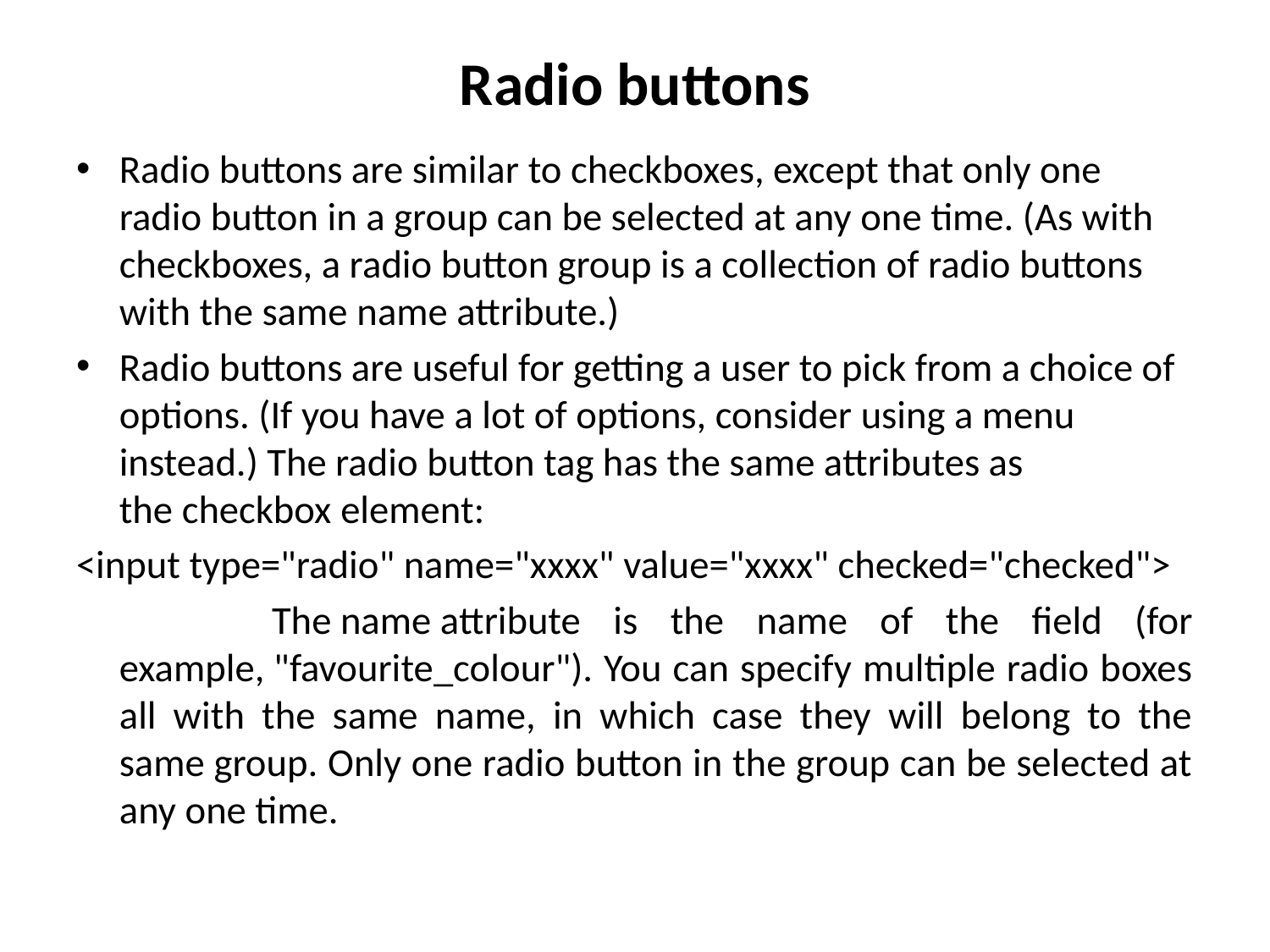

# Radio buttons
Radio buttons are similar to checkboxes, except that only one radio button in a group can be selected at any one time. (As with checkboxes, a radio button group is a collection of radio buttons with the same name attribute.)
Radio buttons are useful for getting a user to pick from a choice of options. (If you have a lot of options, consider using a menu instead.) The radio button tag has the same attributes as the checkbox element:
<input type="radio" name="xxxx" value="xxxx" checked="checked">
      The name attribute is the name of the field (for example, "favourite_colour"). You can specify multiple radio boxes all with the same name, in which case they will belong to the same group. Only one radio button in the group can be selected at any one time.